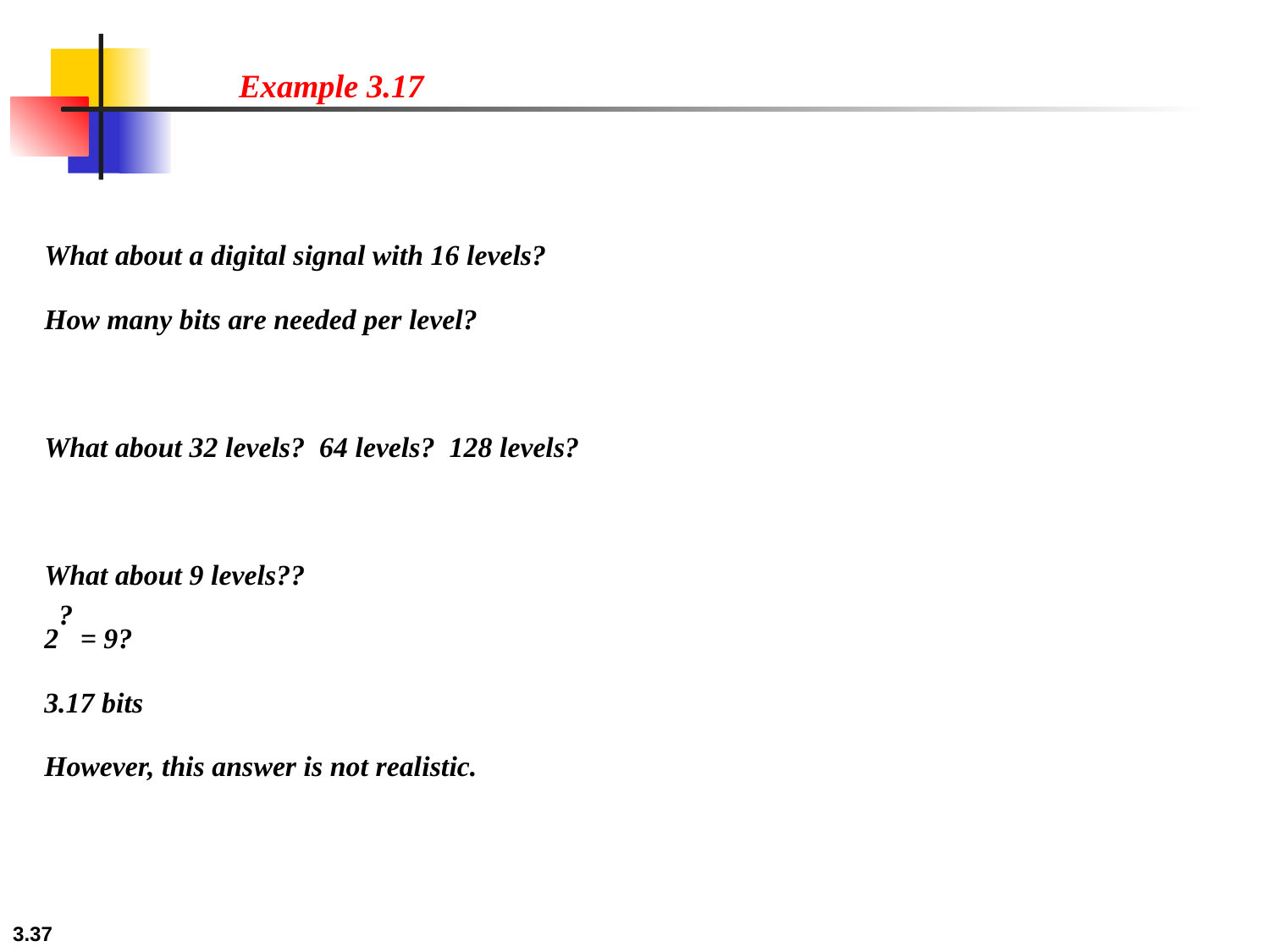

Example 3.17

What about a digital signal with 16 levels?
How many bits are needed per level?

What about 32 levels?  64 levels?  128 levels?

What about 9 levels??
2? = 9?
3.17 bits
However, this answer is not realistic.
3.37